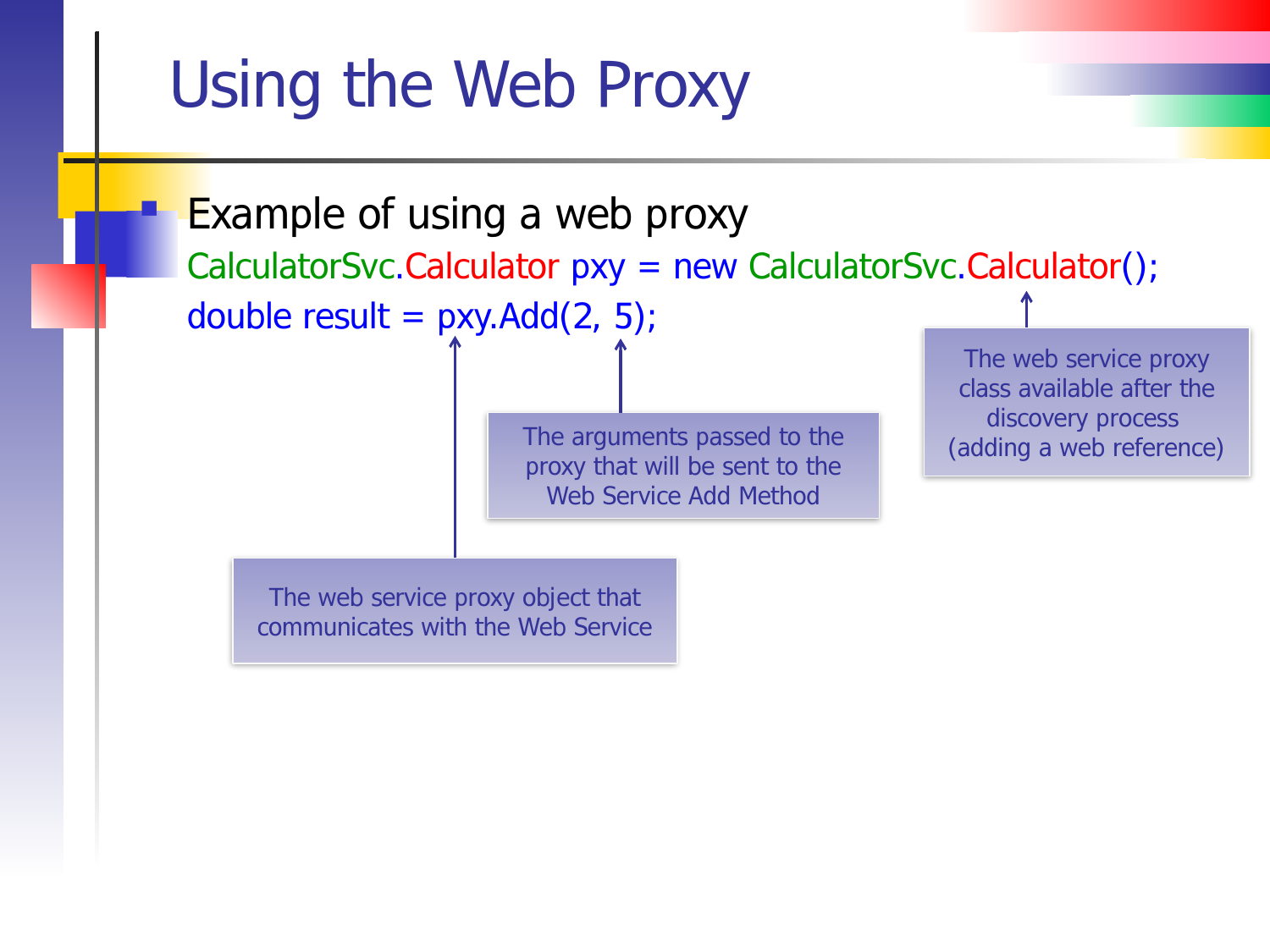

# Using the Web Proxy
Example of using a web proxy
	CalculatorSvc.Calculator pxy = new CalculatorSvc.Calculator();
	double result = pxy.Add(2, 5);

The web service proxy class available after the discovery process
(adding a web reference)
The arguments passed to the proxy that will be sent to the Web Service Add Method
The web service proxy object that communicates with the Web Service